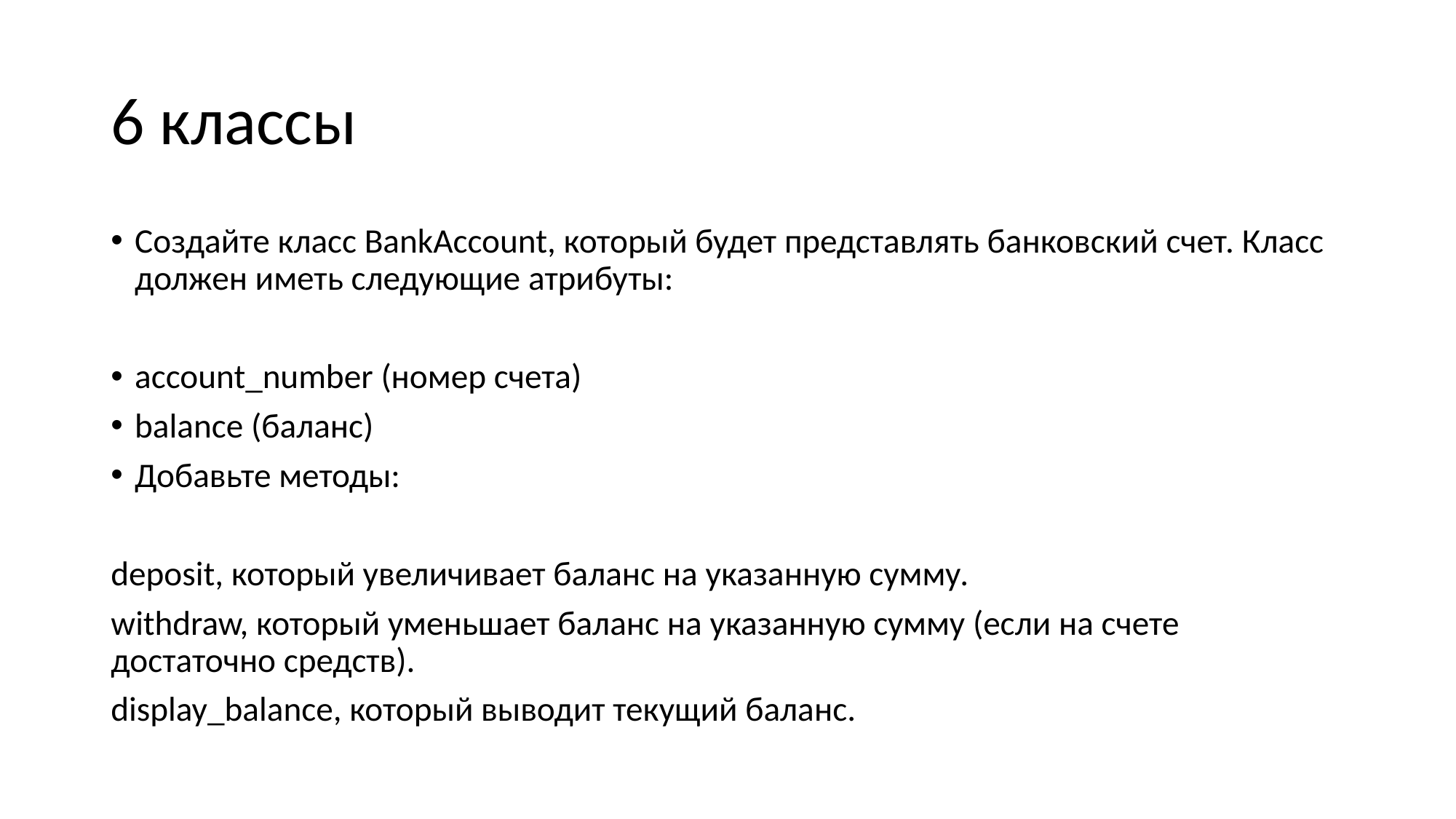

# 6 классы
Создайте класс BankAccount, который будет представлять банковский счет. Класс должен иметь следующие атрибуты:

account_number (номер счета)
balance (баланс)
Добавьте методы:

deposit, который увеличивает баланс на указанную сумму.
withdraw, который уменьшает баланс на указанную сумму (если на счете достаточно средств).
display_balance, который выводит текущий баланс.